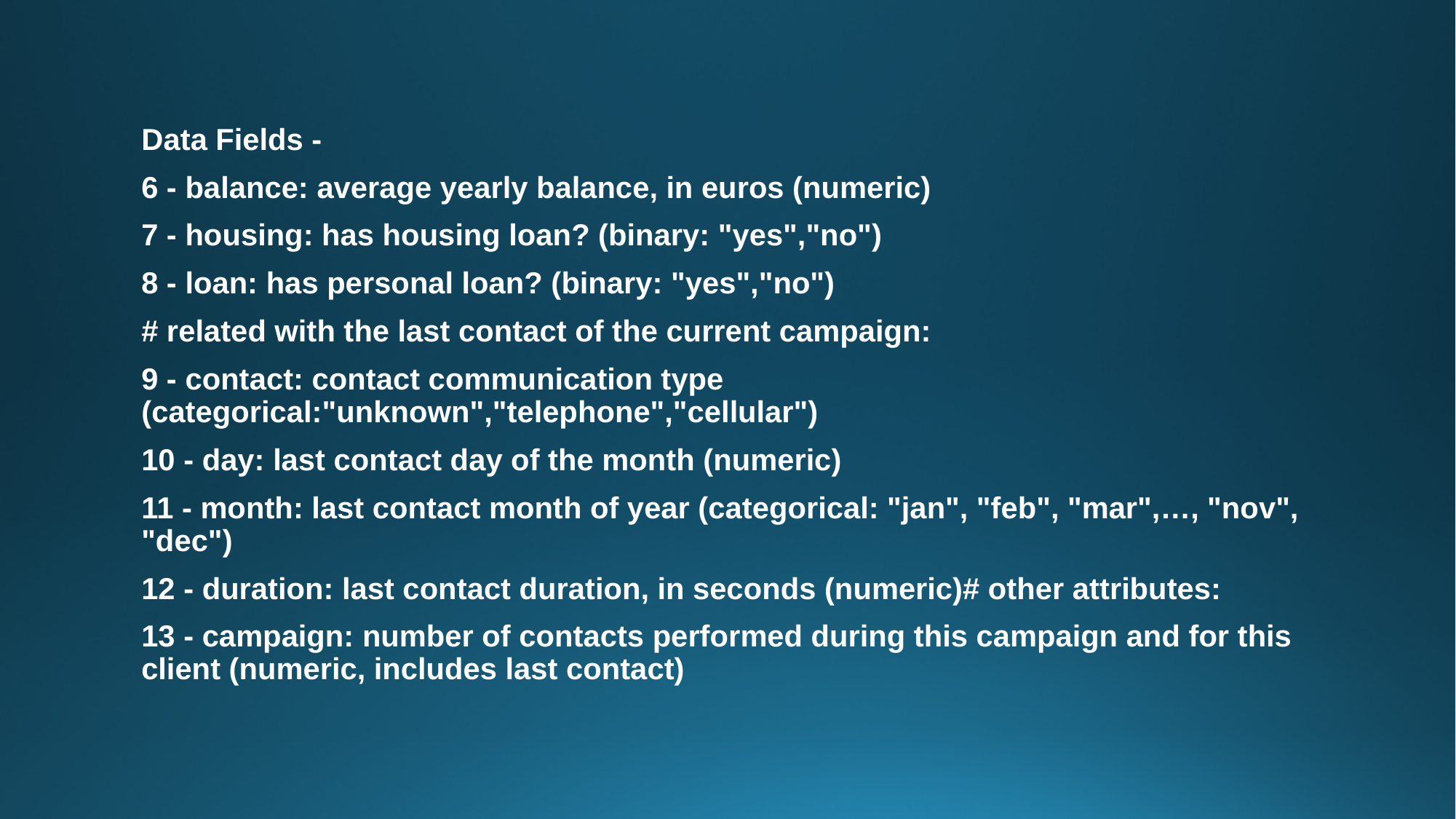

Data Fields -
6 - balance: average yearly balance, in euros (numeric)
7 - housing: has housing loan? (binary: "yes","no")
8 - loan: has personal loan? (binary: "yes","no")
# related with the last contact of the current campaign:
9 - contact: contact communication type (categorical:"unknown","telephone","cellular")
10 - day: last contact day of the month (numeric)
11 - month: last contact month of year (categorical: "jan", "feb", "mar",…, "nov", "dec")
12 - duration: last contact duration, in seconds (numeric)# other attributes:
13 - campaign: number of contacts performed during this campaign and for this client (numeric, includes last contact)